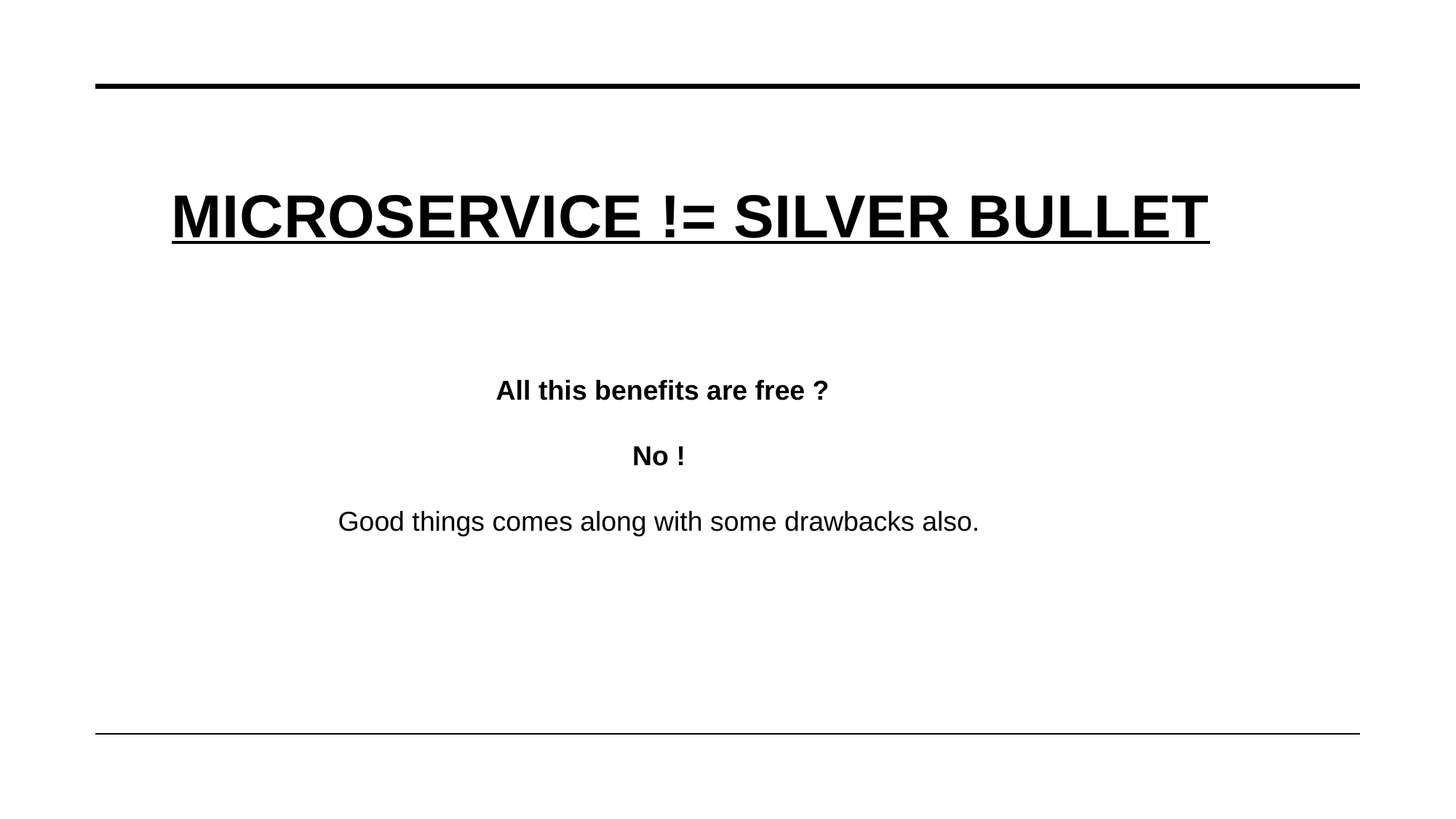

# Microservice != Silver bullet
All this benefits are free ?

No !

Good things comes along with some drawbacks also.